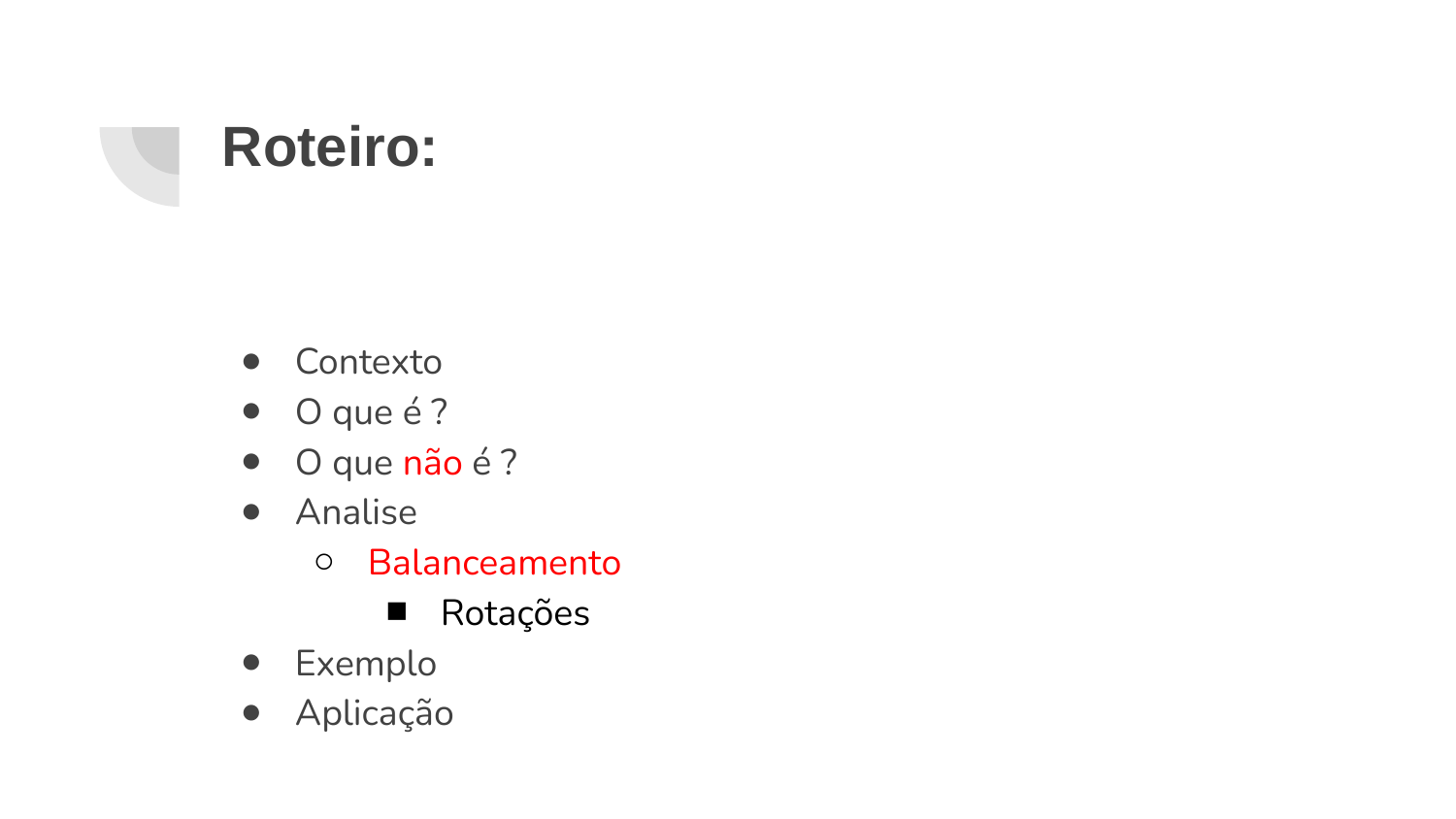

# Roteiro:
Contexto
O que é ?
O que não é ?
Analise
Balanceamento
Rotações
Exemplo
Aplicação